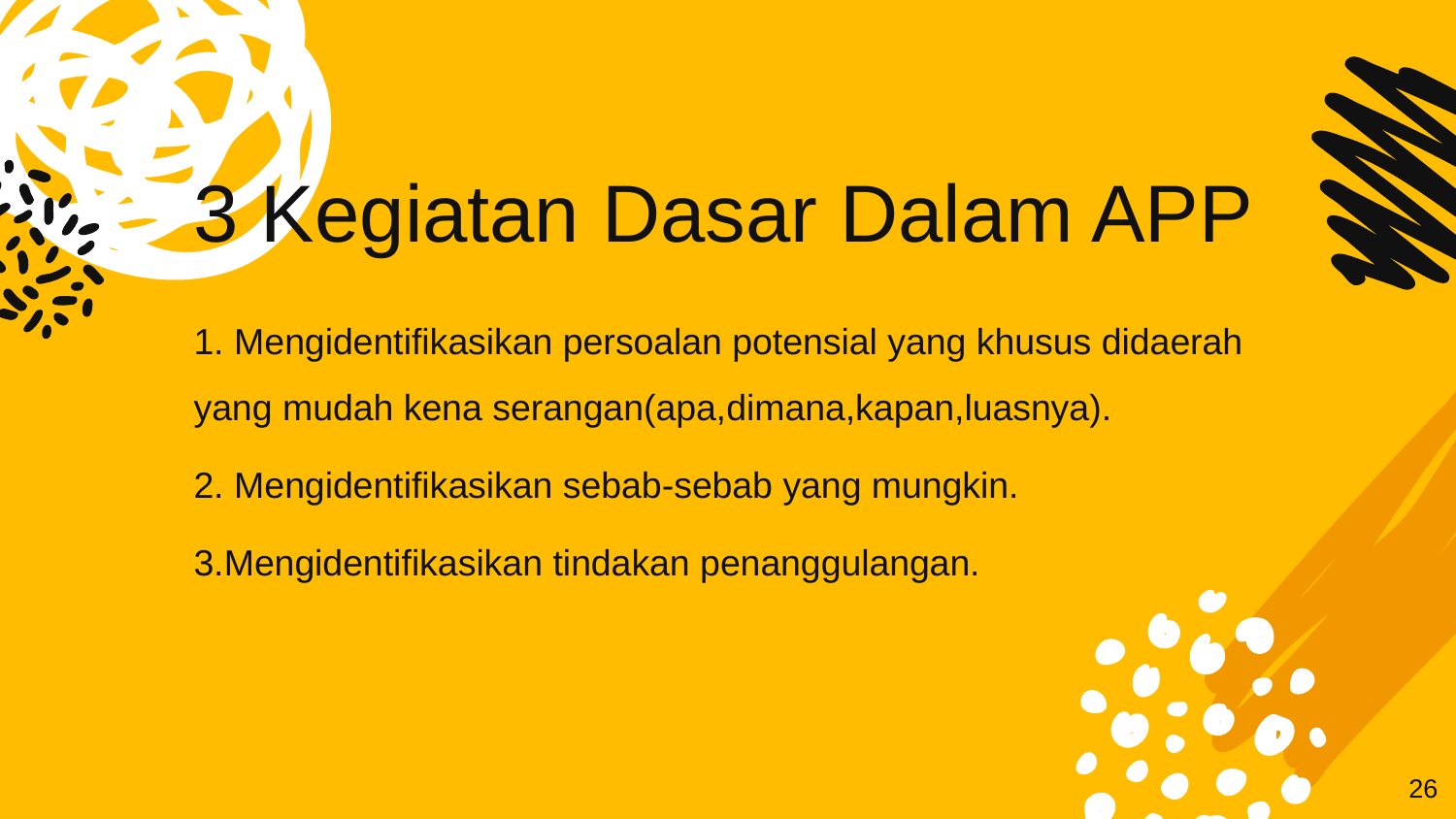

# 3 Kegiatan Dasar Dalam APP
1. Mengidentifikasikan persoalan potensial yang khusus didaerah yang mudah kena serangan(apa,dimana,kapan,luasnya).
2. Mengidentifikasikan sebab-sebab yang mungkin.
3.Mengidentifikasikan tindakan penanggulangan.

26